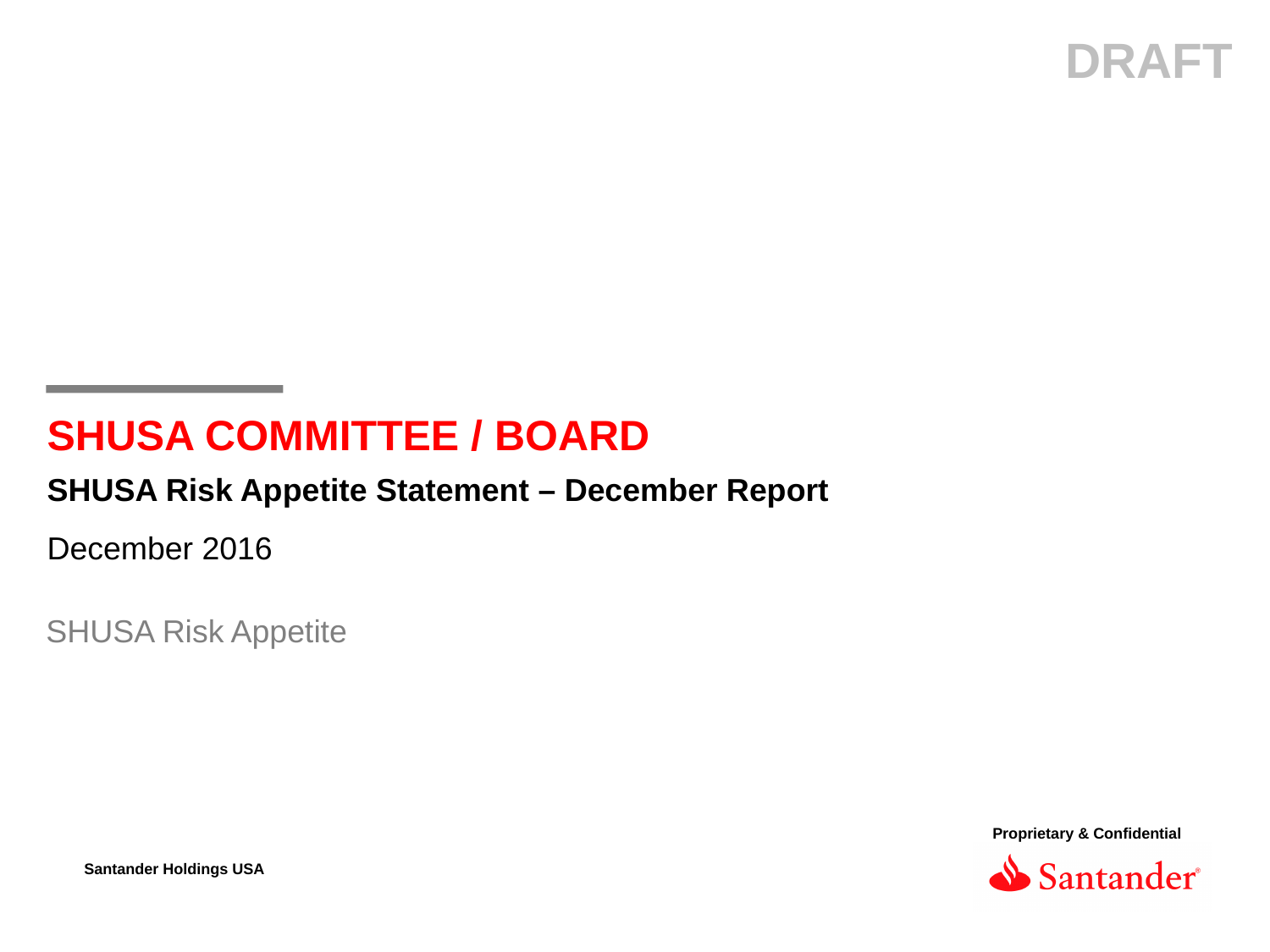

SHUSA COMMITTEE / BOARD
SHUSA Risk Appetite Statement – December Report
December 2016
SHUSA Risk Appetite